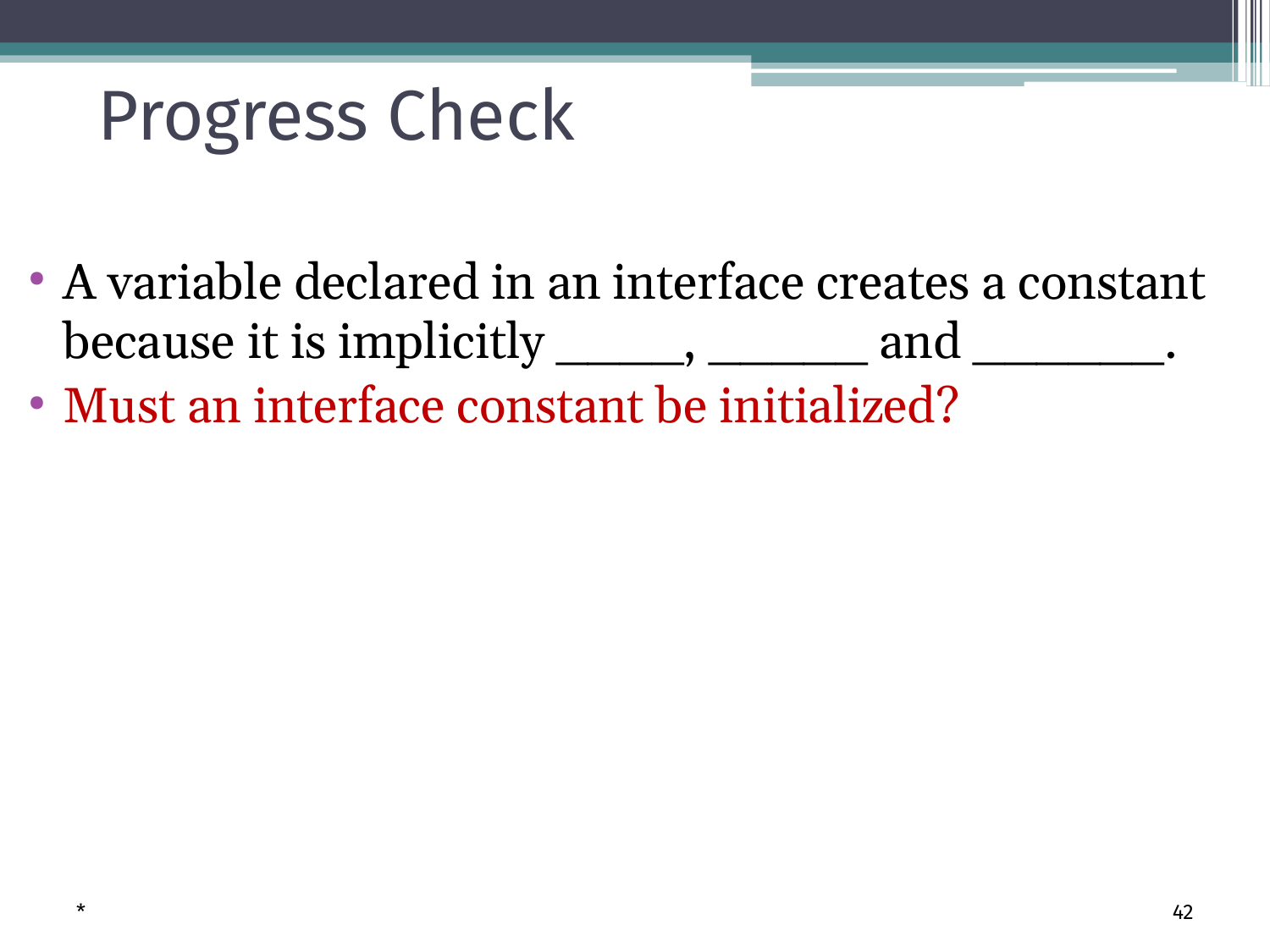

Progress Check
A variable declared in an interface creates a constant because it is implicitly ____, _____ and ______.
Must an interface constant be initialized?
*
42